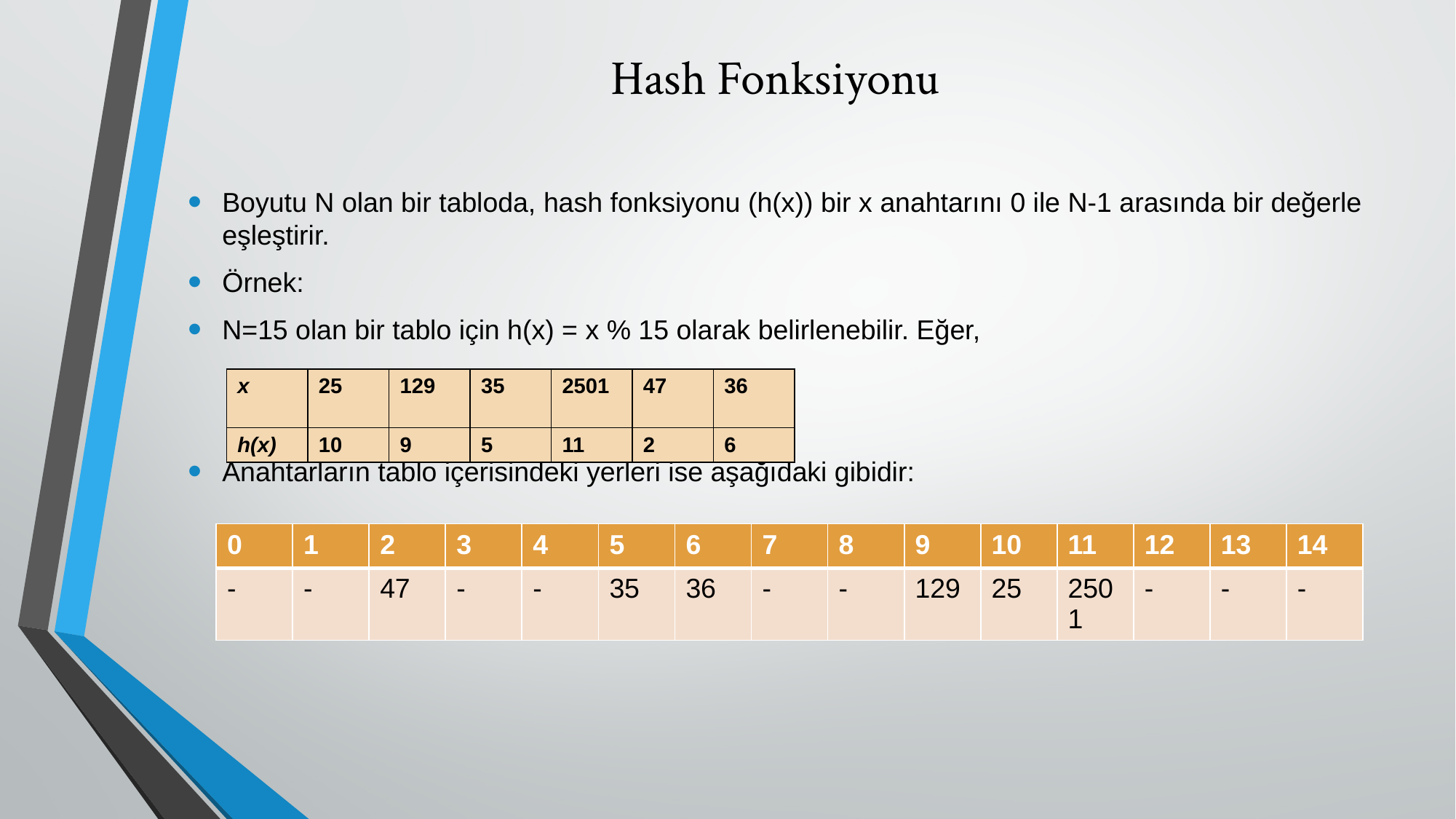

# Hash Fonksiyonu

Boyutu N olan bir tabloda, hash fonksiyonu (h(x)) bir x anahtarını 0 ile N-1 arasında bir değerle eşleştirir.
Örnek:
N=15 olan bir tablo için h(x) = x % 15 olarak belirlenebilir. Eğer,

Anahtarların tablo içerisindeki yerleri ise aşağıdaki gibidir:

| x | 25 | 129 | 35 | 2501 | 47 | 36 |
| --- | --- | --- | --- | --- | --- | --- |
| h(x) | 10 | 9 | 5 | 11 | 2 | 6 |
| 0 | 1 | 2 | 3 | 4 | 5 | 6 | 7 | 8 | 9 | 10 | 11 | 12 | 13 | 14 |
| --- | --- | --- | --- | --- | --- | --- | --- | --- | --- | --- | --- | --- | --- | --- |
| - | - | 47 | - | - | 35 | 36 | - | - | 129 | 25 | 2501 | - | - | - |